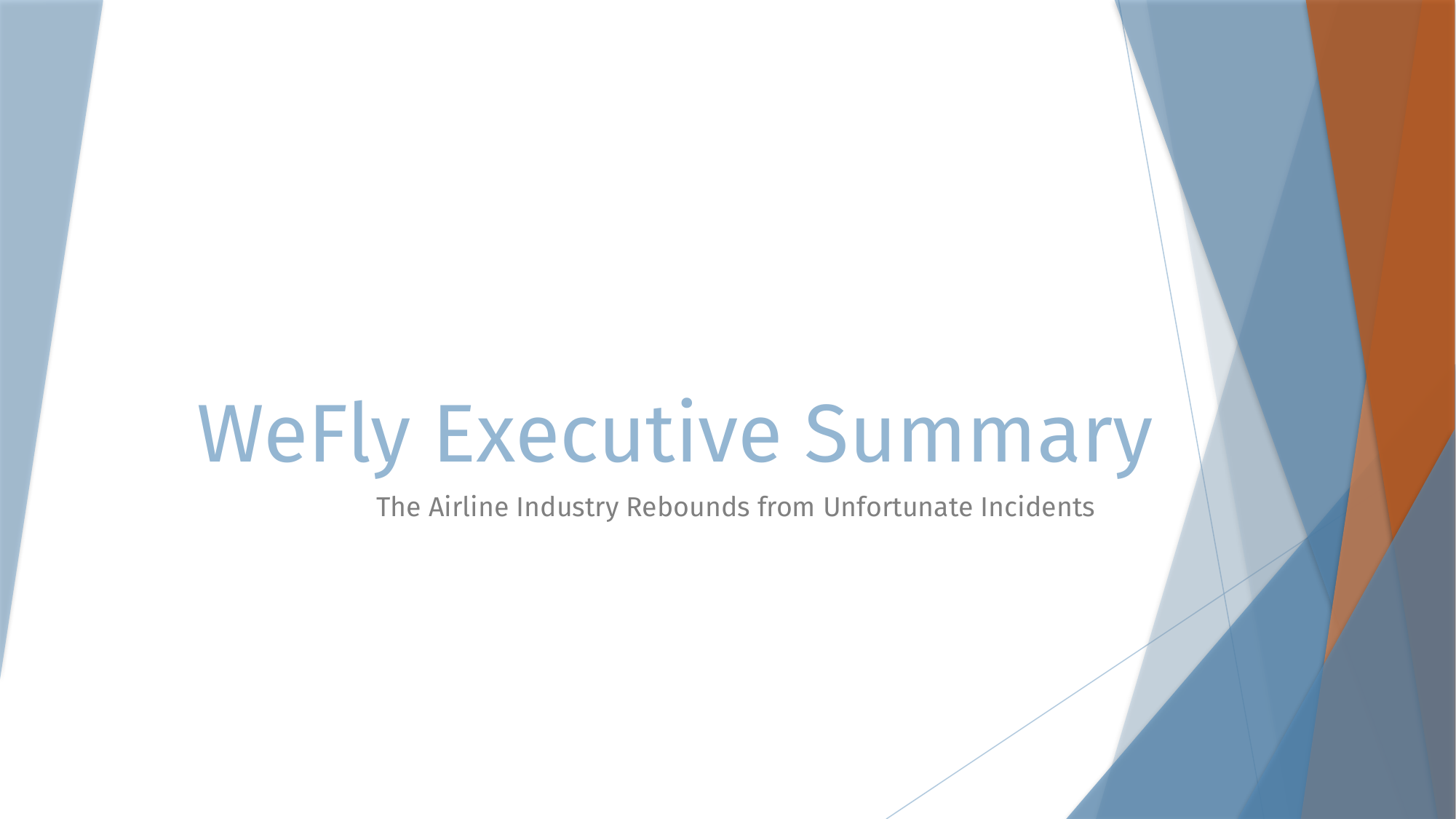

# WeFly Executive Summary
The Airline Industry Rebounds from Unfortunate Incidents